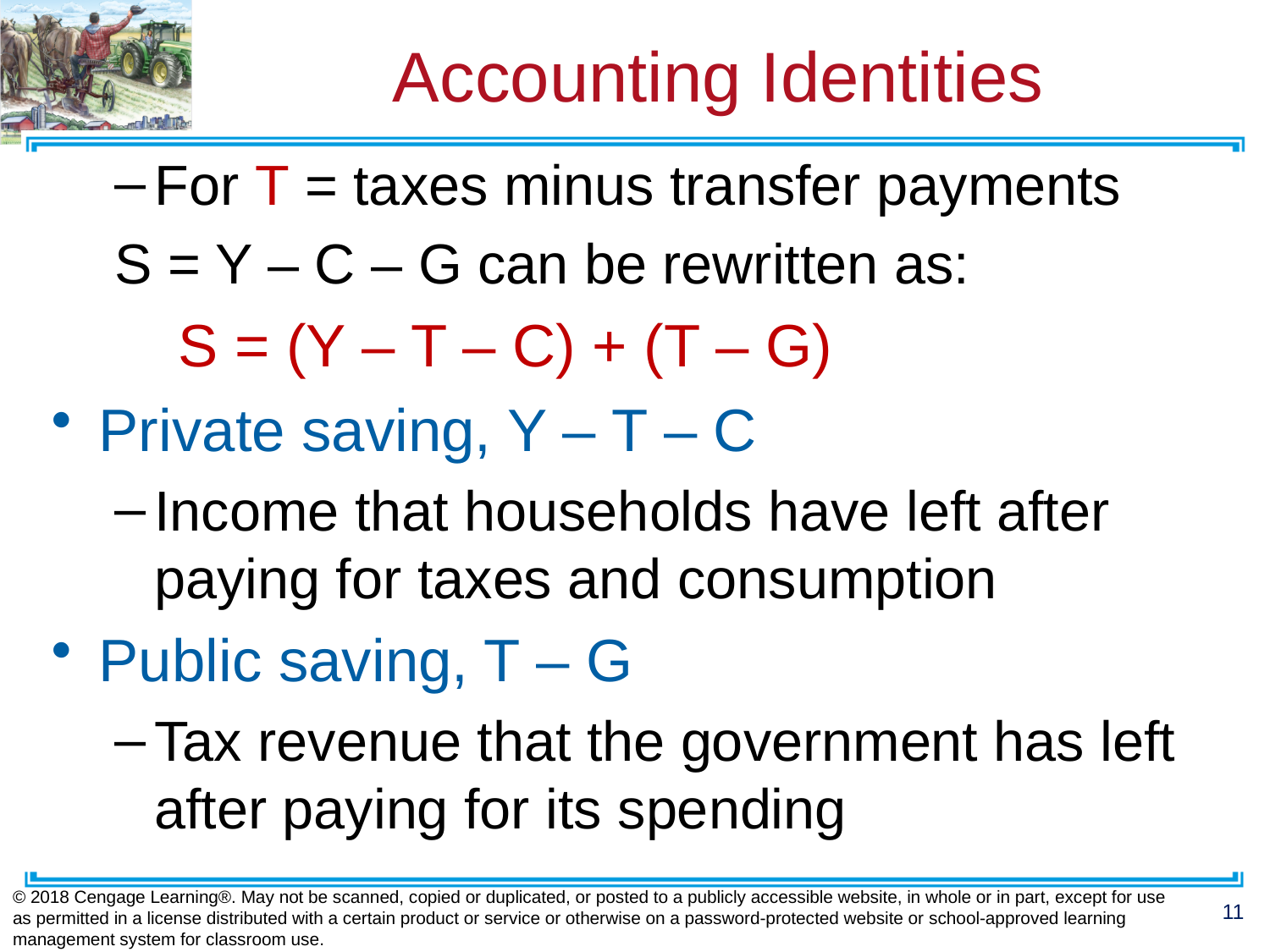

# Accounting Identities
For T = taxes minus transfer payments
S = Y – C – G can be rewritten as:
	S = (Y – T – C) + (T – G)
Private saving, Y – T – C
Income that households have left after paying for taxes and consumption
Public saving, T – G
Tax revenue that the government has left after paying for its spending
© 2018 Cengage Learning®. May not be scanned, copied or duplicated, or posted to a publicly accessible website, in whole or in part, except for use as permitted in a license distributed with a certain product or service or otherwise on a password-protected website or school-approved learning management system for classroom use.
11